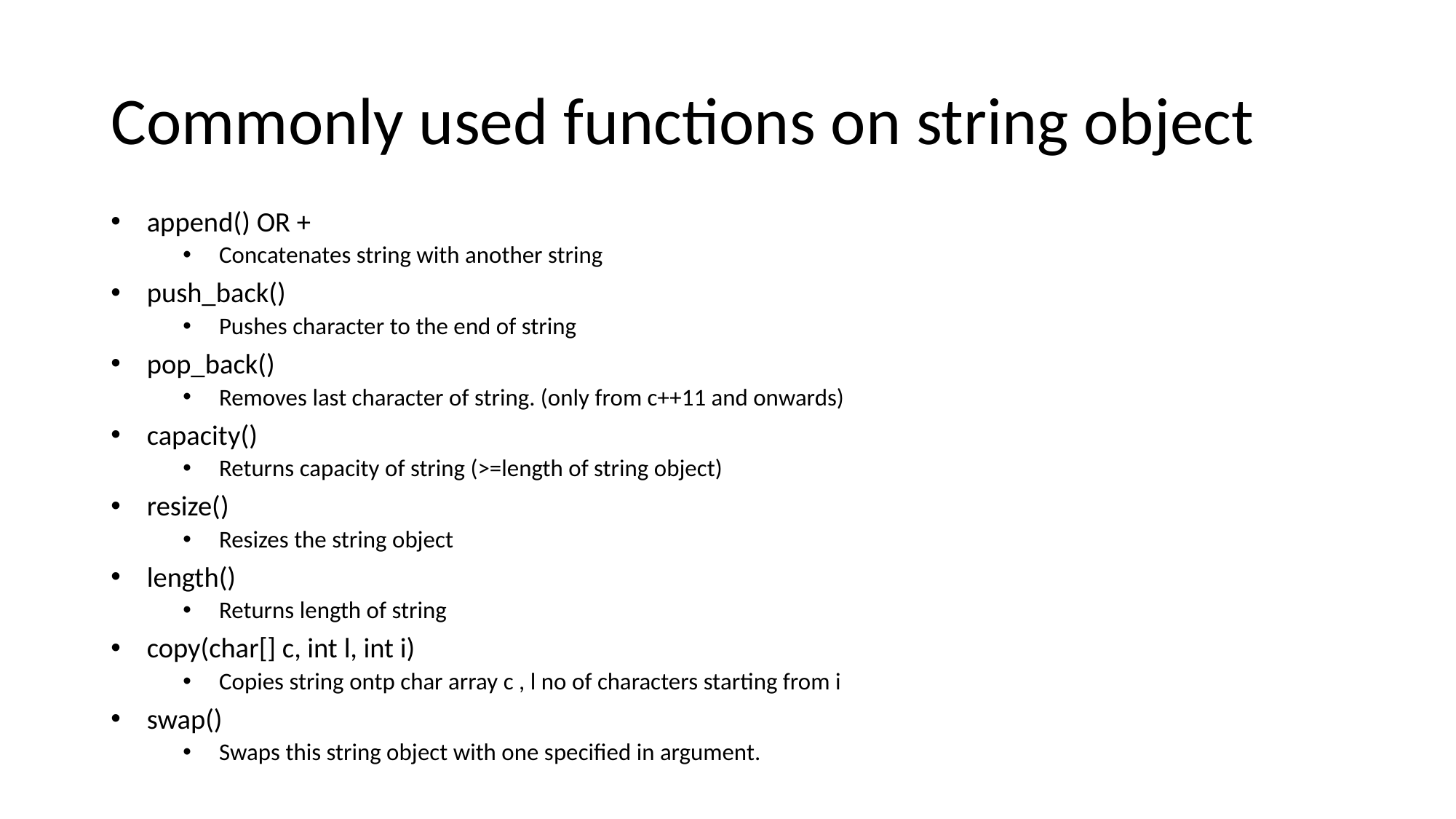

# Commonly used functions on string object
append() OR +
Concatenates string with another string
push_back()
Pushes character to the end of string
pop_back()
Removes last character of string. (only from c++11 and onwards)
capacity()
Returns capacity of string (>=length of string object)
resize()
Resizes the string object
length()
Returns length of string
copy(char[] c, int l, int i)
Copies string ontp char array c , l no of characters starting from i
swap()
Swaps this string object with one specified in argument.